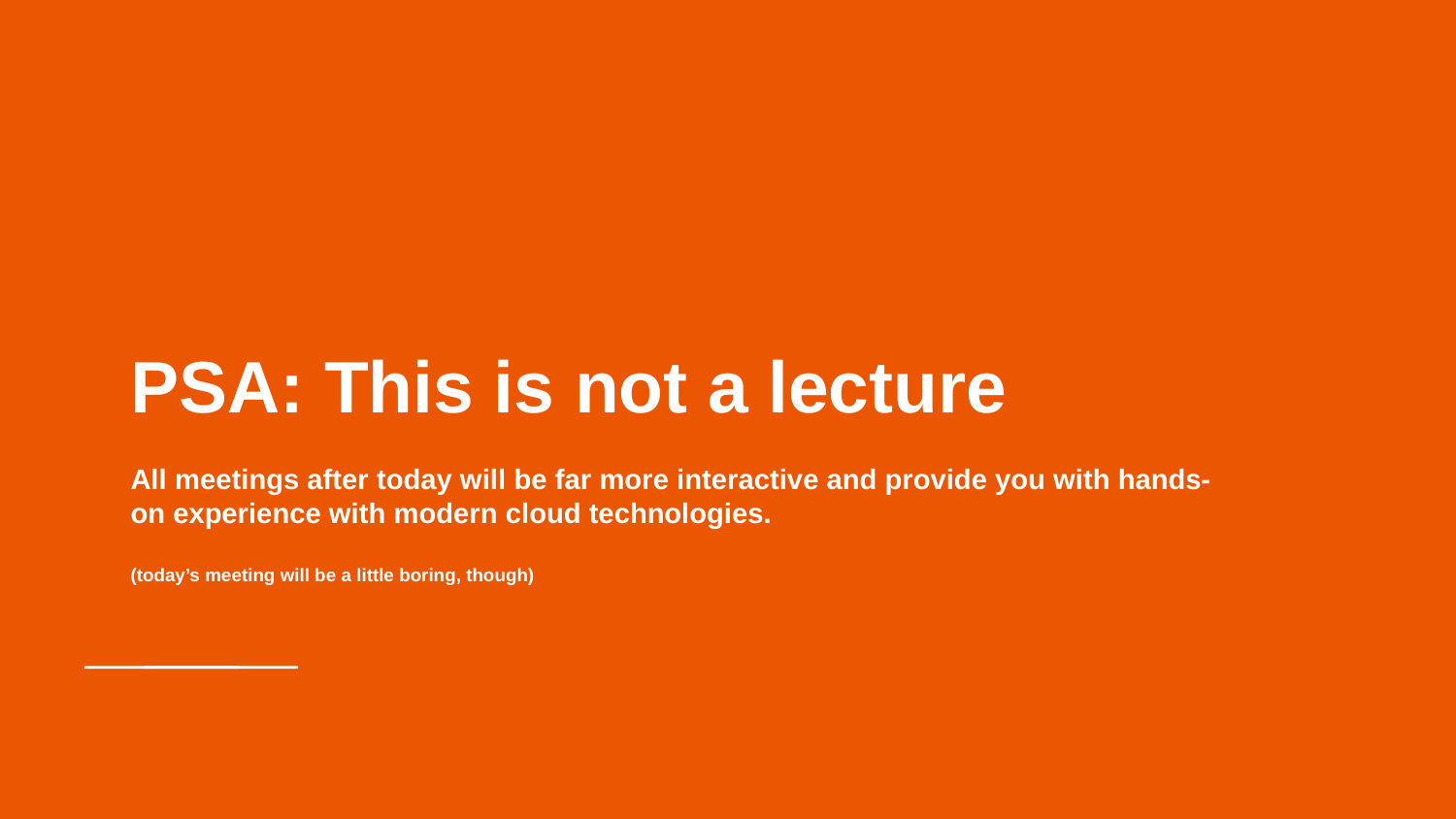

# PSA: This is not a lecture

All meetings after today will be far more interactive and provide you with hands-on experience with modern cloud technologies.

(today’s meeting will be a little boring, though)